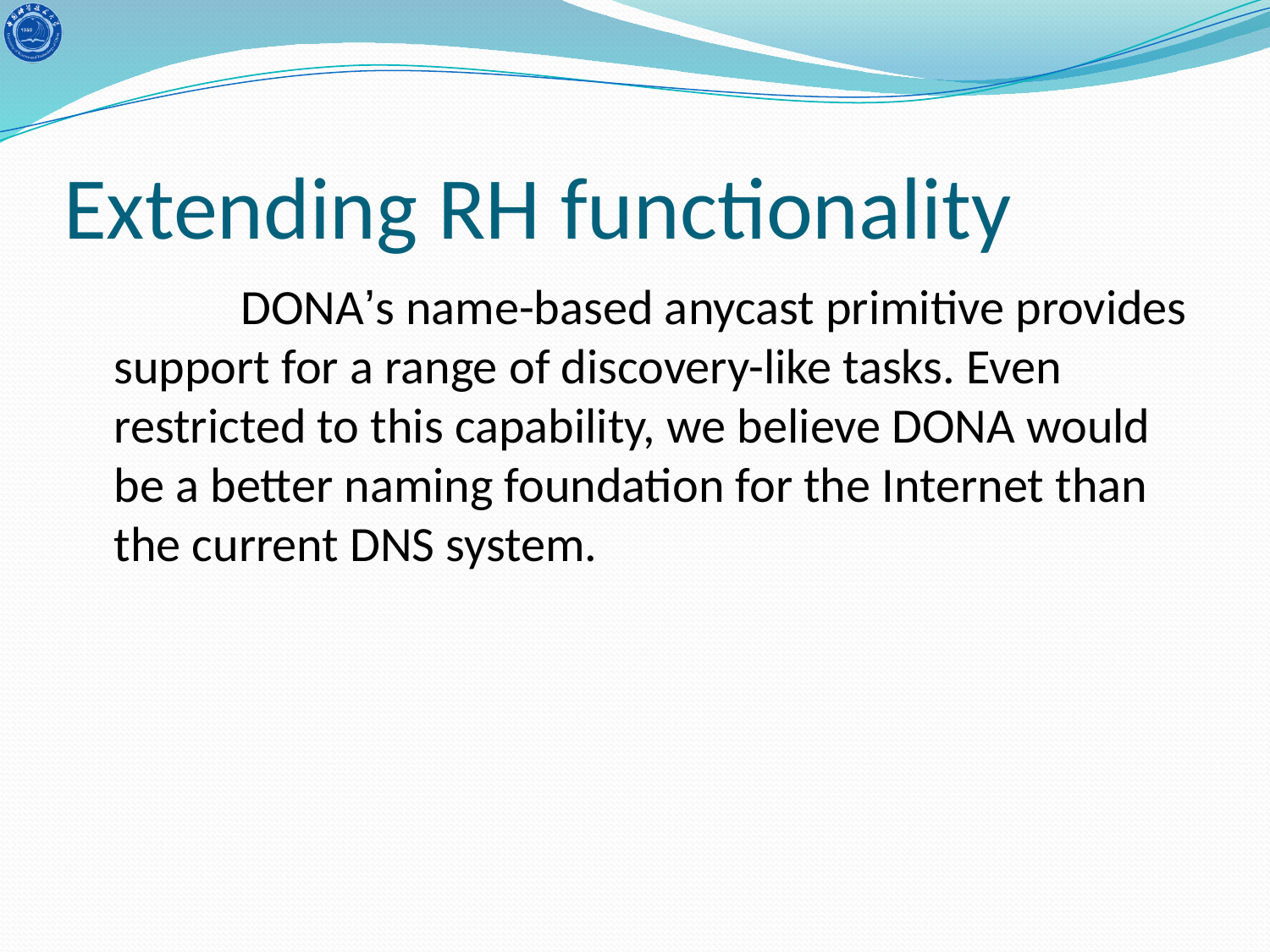

# Extending RH functionality
		DONA’s name-based anycast primitive provides support for a range of discovery-like tasks. Even restricted to this capability, we believe DONA would be a better naming foundation for the Internet than the current DNS system.